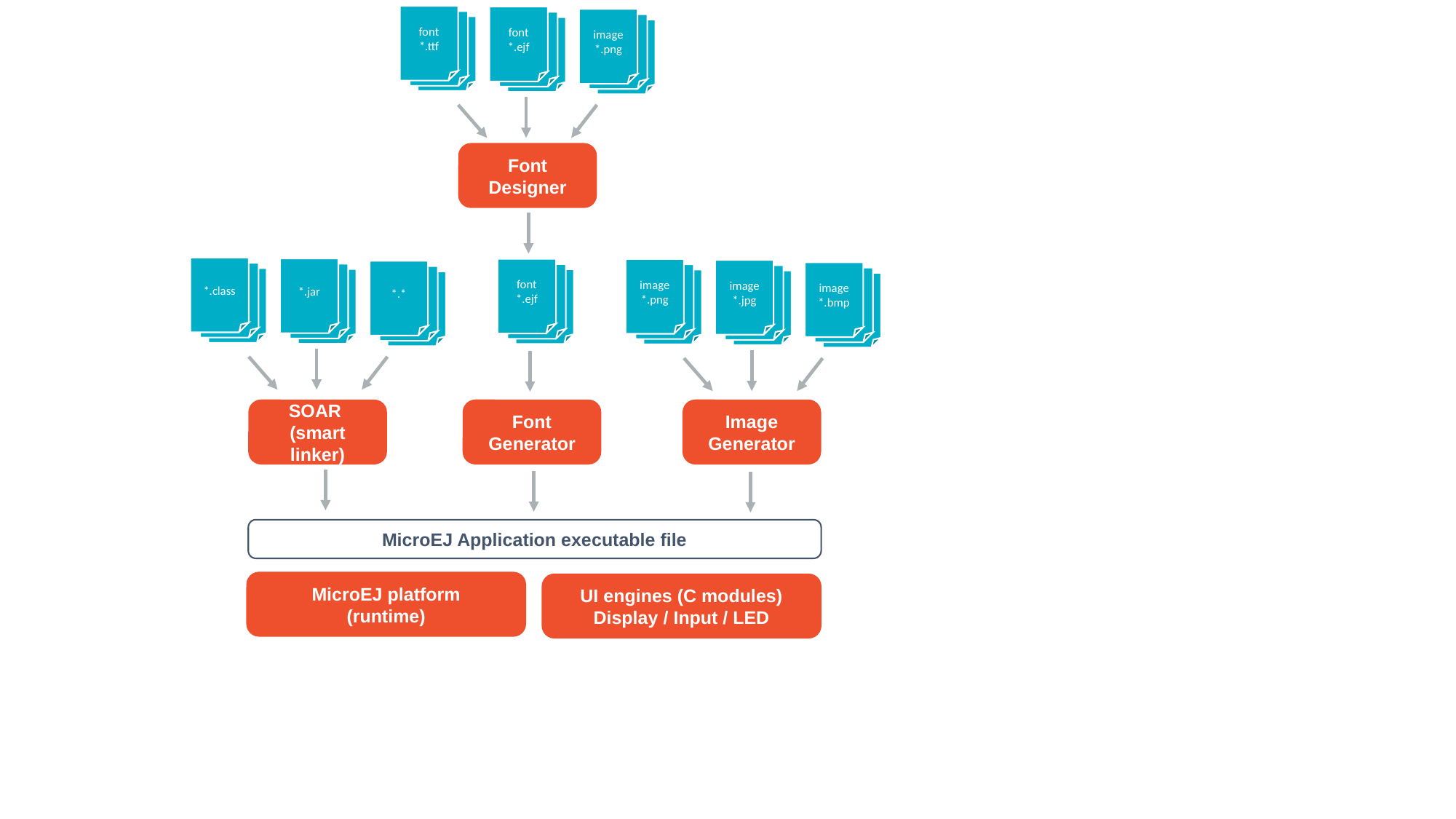

font
*.ttf
*.class
*.class
font
*.ejf
*.class
*.class
image
*.png
*.class
*.class
Font
Designer
*.class
*.class
*.class
*.jar
*.class
*.class
*.*
*.class
*.class
font
*.ejf
*.class
*.class
image
*.png
*.class
*.class
image
*.jpg
*.class
*.class
image
*.bmp
*.class
*.class
SOAR
(smart linker)
Font Generator
Image Generator
MicroEJ Application executable file
MicroEJ platform
(runtime)
UI engines (C modules)
Display / Input / LED